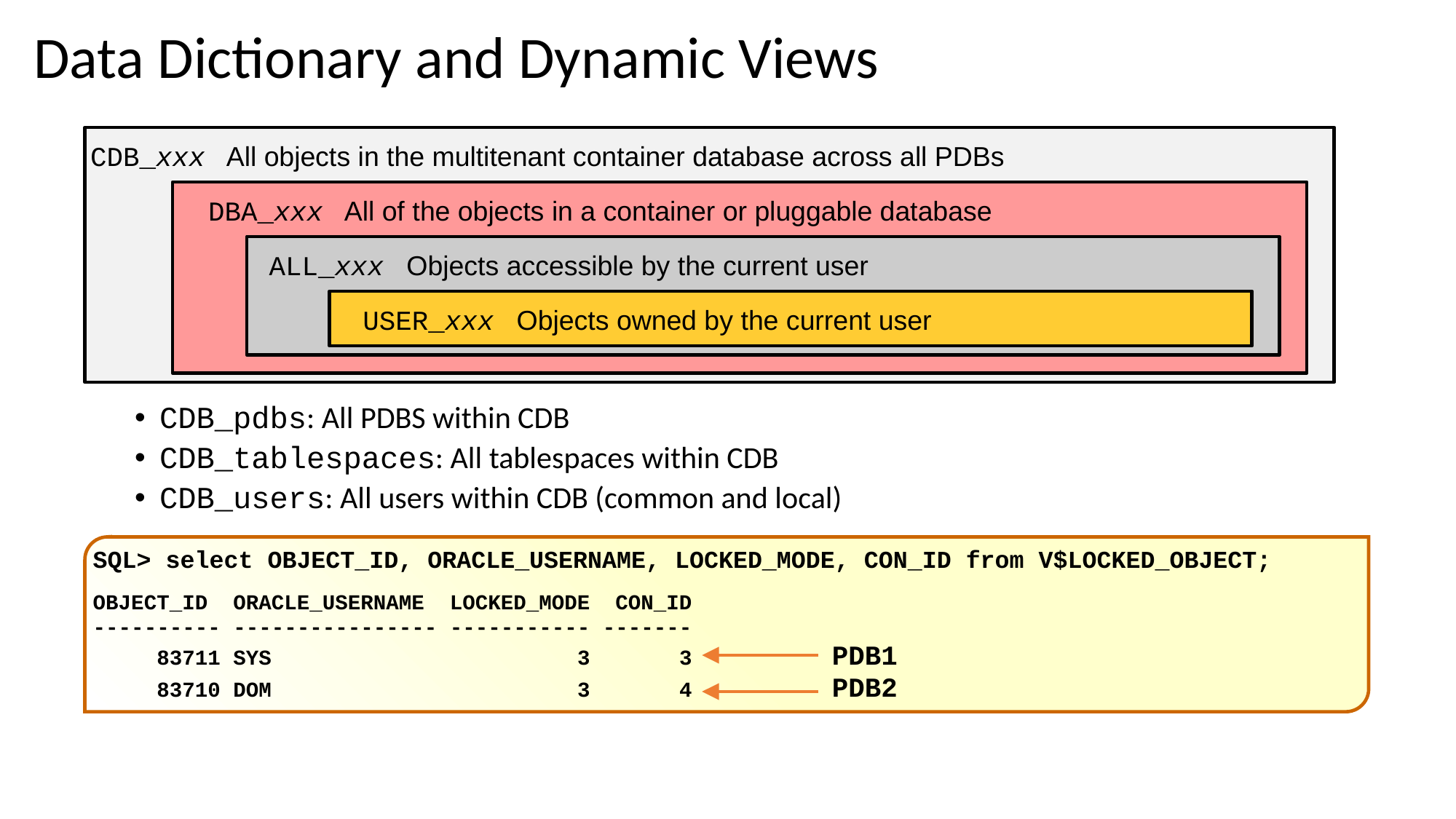

# Data Dictionary and Dynamic Views
CDB_xxx   All objects in the multitenant container database across all PDBs

DBA_xxx   All of the objects in a container or pluggable database

ALL_xxx   Objects accessible by the current user

USER_xxx   Objects owned by the current user
CDB_pdbs: All PDBS within CDB
CDB_tablespaces: All tablespaces within CDB
CDB_users: All users within CDB (common and local)

SQL> select OBJECT_ID, ORACLE_USERNAME, LOCKED_MODE, CON_ID from V$LOCKED_OBJECT;

OBJECT_ID  ORACLE_USERNAME  LOCKED_MODE  CON_ID
---------- ---------------- ----------- -------
     83711 SYS                        3       3           PDB1
     83710 DOM                        3       4           PDB2